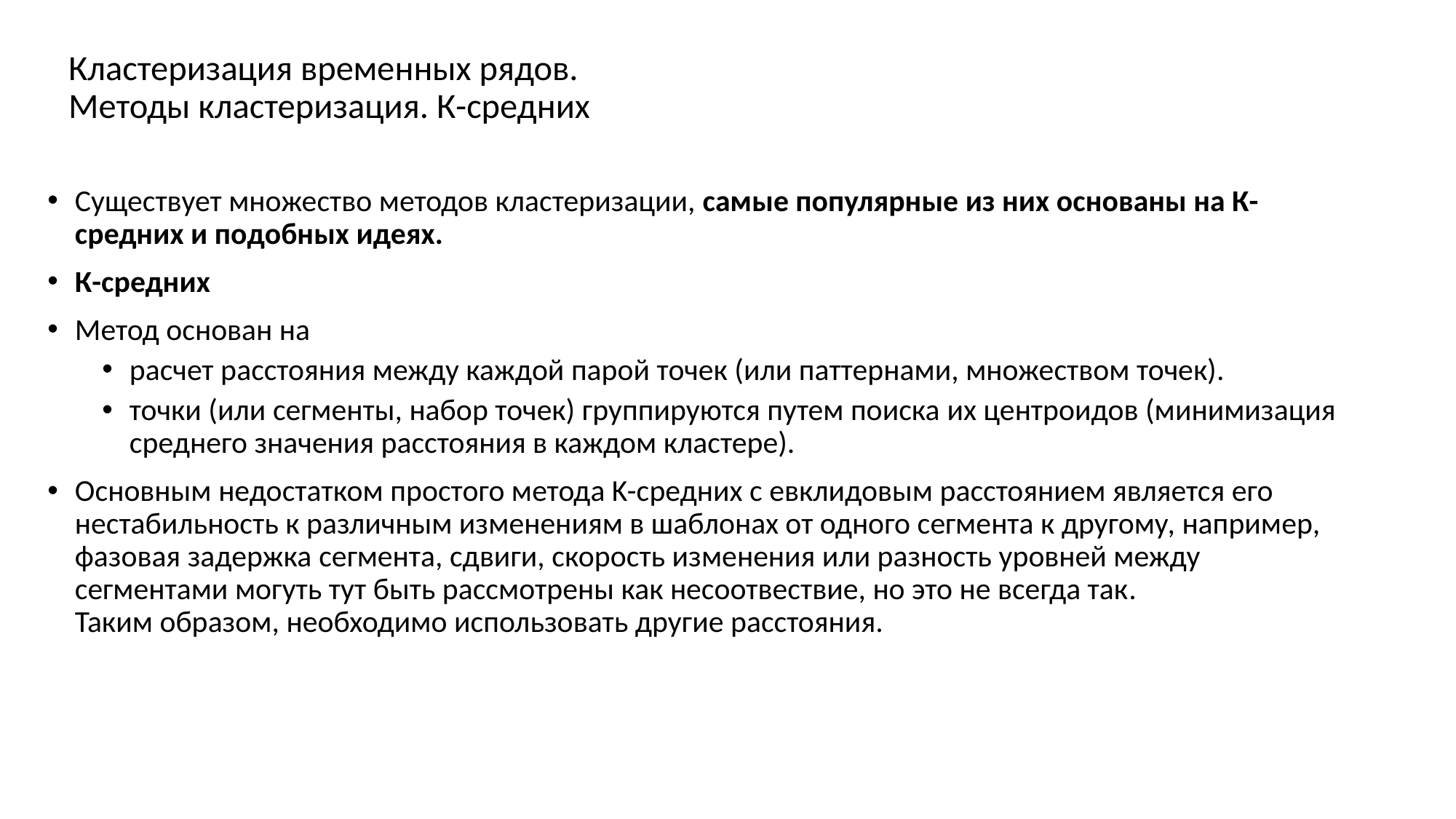

# Кластеризация временных рядов. Методы кластеризация. К-средних
Существует множество методов кластеризации, самые популярные из них основаны на К-средних и подобных идеях.
К-средних
Метод основан на
расчет расстояния между каждой парой точек (или паттернами, множеством точек).
точки (или сегменты, набор точек) группируются путем поиска их центроидов (минимизация среднего значения расстояния в каждом кластере).
Основным недостатком простого метода K-средних с евклидовым расстоянием является его нестабильность к различным изменениям в шаблонах от одного сегмента к другому, например, фазовая задержка сегмента, сдвиги, скорость изменения или разность уровней между сегментами могуть тут быть рассмотрены как несоотвествие, но это не всегда так.
Таким образом, необходимо использовать другие расстояния.